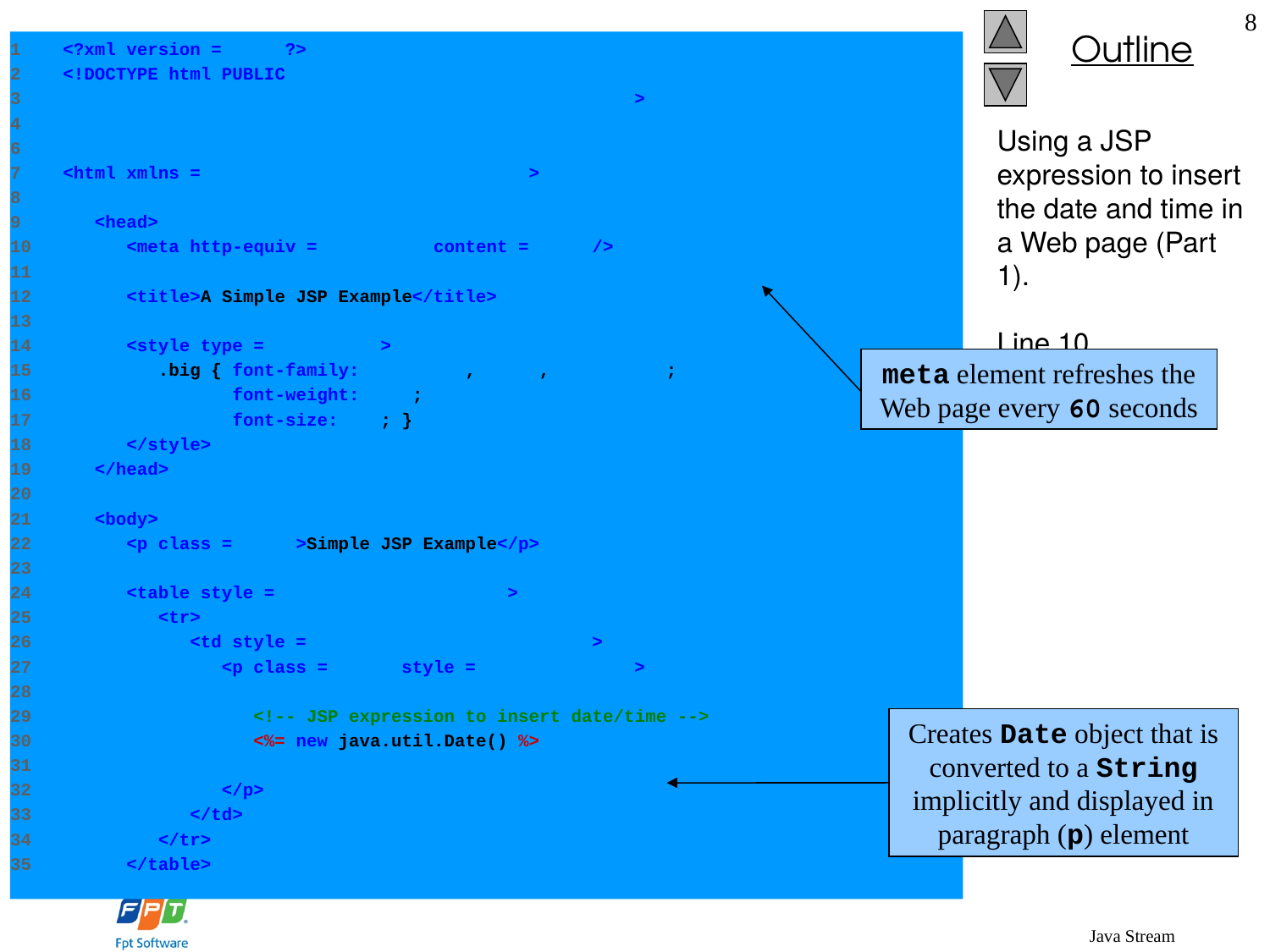

8
1    <?xml version = "1.0"?>
2    <!DOCTYPE html PUBLIC "-//W3C//DTD XHTML 1.0 Strict//EN"
3       "http://www.w3.org/TR/xhtml1/DTD/xhtml1-strict.dtd">
4
6
7    <html xmlns = "http://www.w3.org/1999/xhtml">
8
9       <head>
10         <meta http-equiv = "refresh" content = "60" />
11
12         <title>A Simple JSP Example</title>
13
14         <style type = "text/css">
15            .big { font-family: helvetica, arial, sans-serif;
16                   font-weight: bold;
17                   font-size: 2em; }
18         </style>
19      </head>
20
21      <body>
22         <p class = "big">Simple JSP Example</p>
23
24         <table style = "border: 6px outset;">
25            <tr>
26               <td style = "background-color: black;">
27                  <p class = "big" style = "color: cyan;">
28
29                     <!-- JSP expression to insert date/time -->
30                     <%= new java.util.Date() %>
31
32                  </p>
33               </td>
34            </tr>
35         </table>
# Using a JSP expression to insert the date and time in a Web page (Part 1). Line 10 Line 30

meta element refreshes the Web page every 60 seconds
Creates Date object that is converted to a String implicitly and displayed in paragraph (p) element